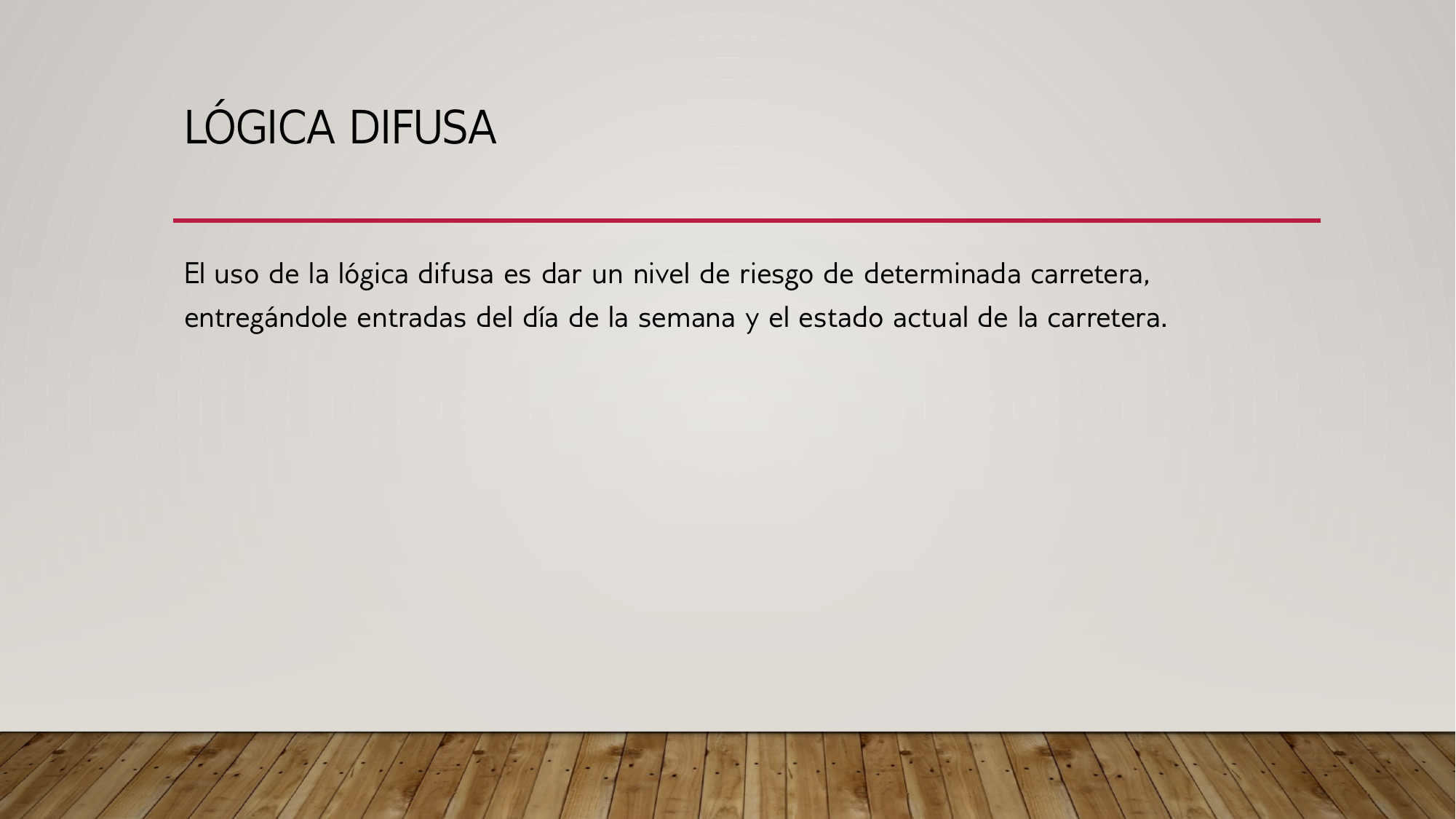

# Lógica difusa
El uso de la lógica difusa es dar un nivel de riesgo de determinada carretera, entregándole entradas del día de la semana y el estado actual de la carretera.